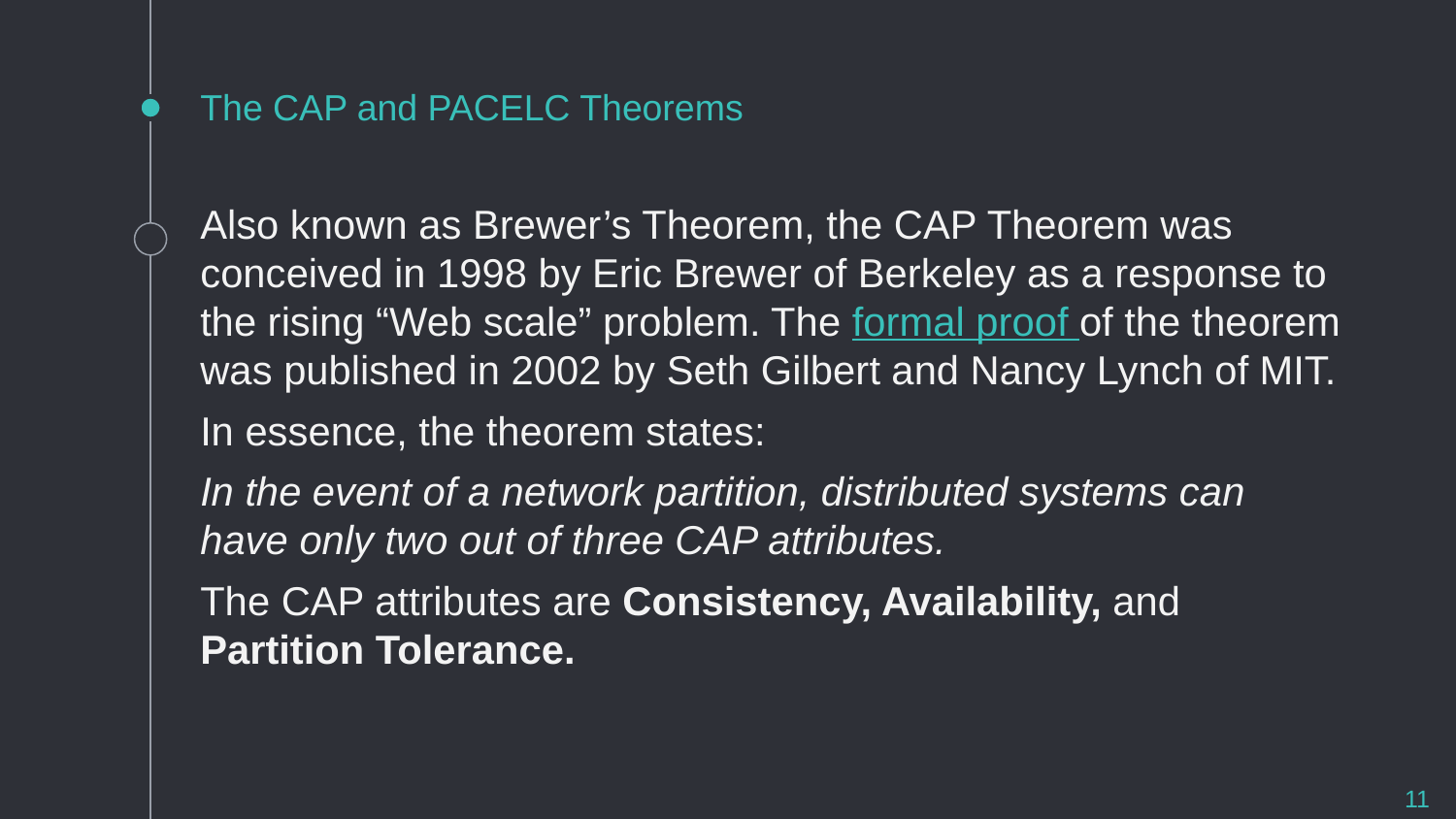

# The CAP and PACELC Theorems
Also known as Brewer’s Theorem, the CAP Theorem was conceived in 1998 by Eric Brewer of Berkeley as a response to the rising “Web scale” problem. The formal proof of the theorem was published in 2002 by Seth Gilbert and Nancy Lynch of MIT.
In essence, the theorem states:
In the event of a network partition, distributed systems can have only two out of three CAP attributes.
The CAP attributes are Consistency, Availability, and Partition Tolerance.
11